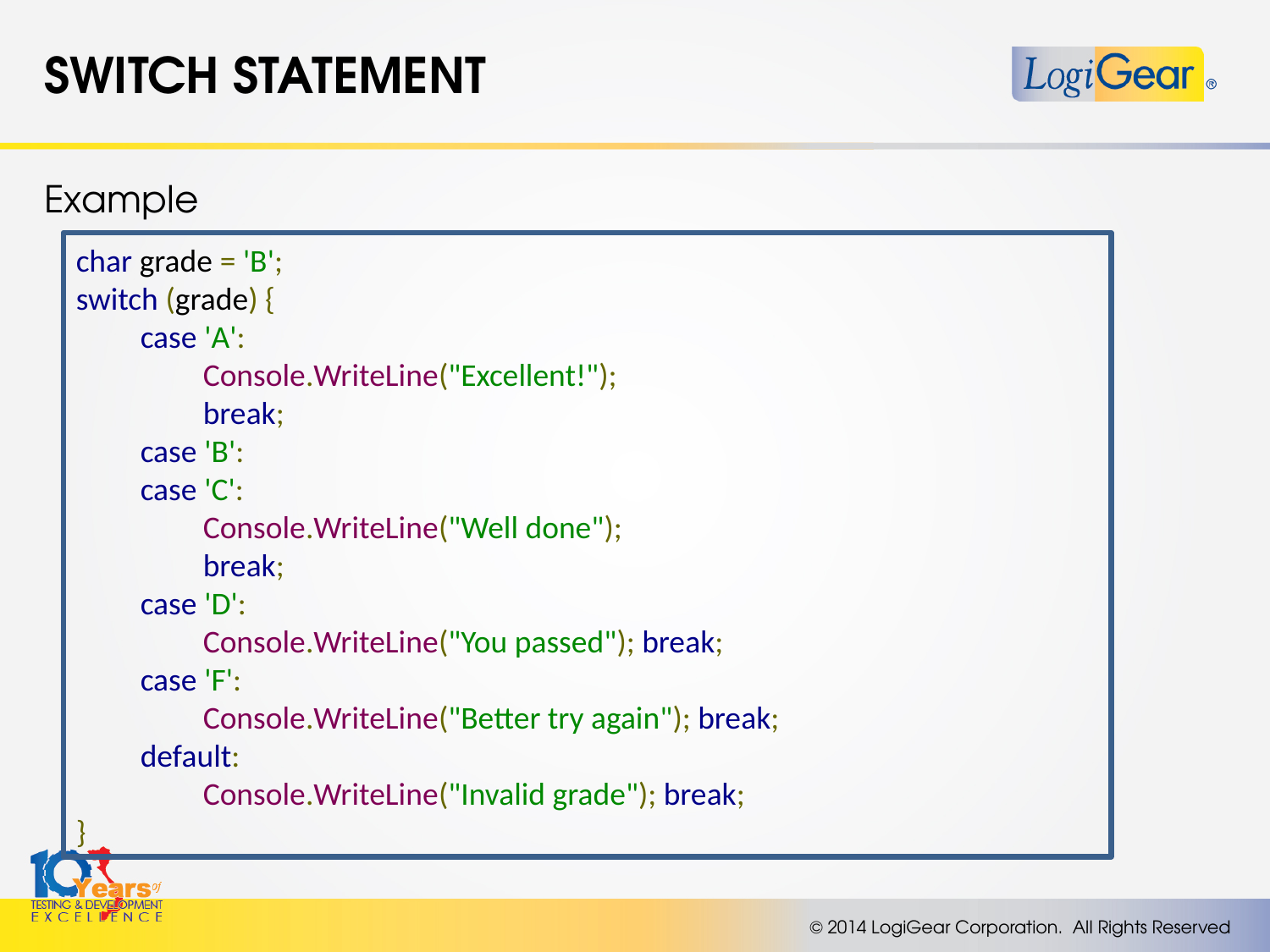

# switch statement
Example
char grade = 'B';
switch (grade) {
	case 'A':
		Console.WriteLine("Excellent!");
		break;
	case 'B':
	case 'C':
		Console.WriteLine("Well done");
		break;
	case 'D':
		Console.WriteLine("You passed"); break;
	case 'F':
		Console.WriteLine("Better try again"); break;
	default:
		Console.WriteLine("Invalid grade"); break;
}